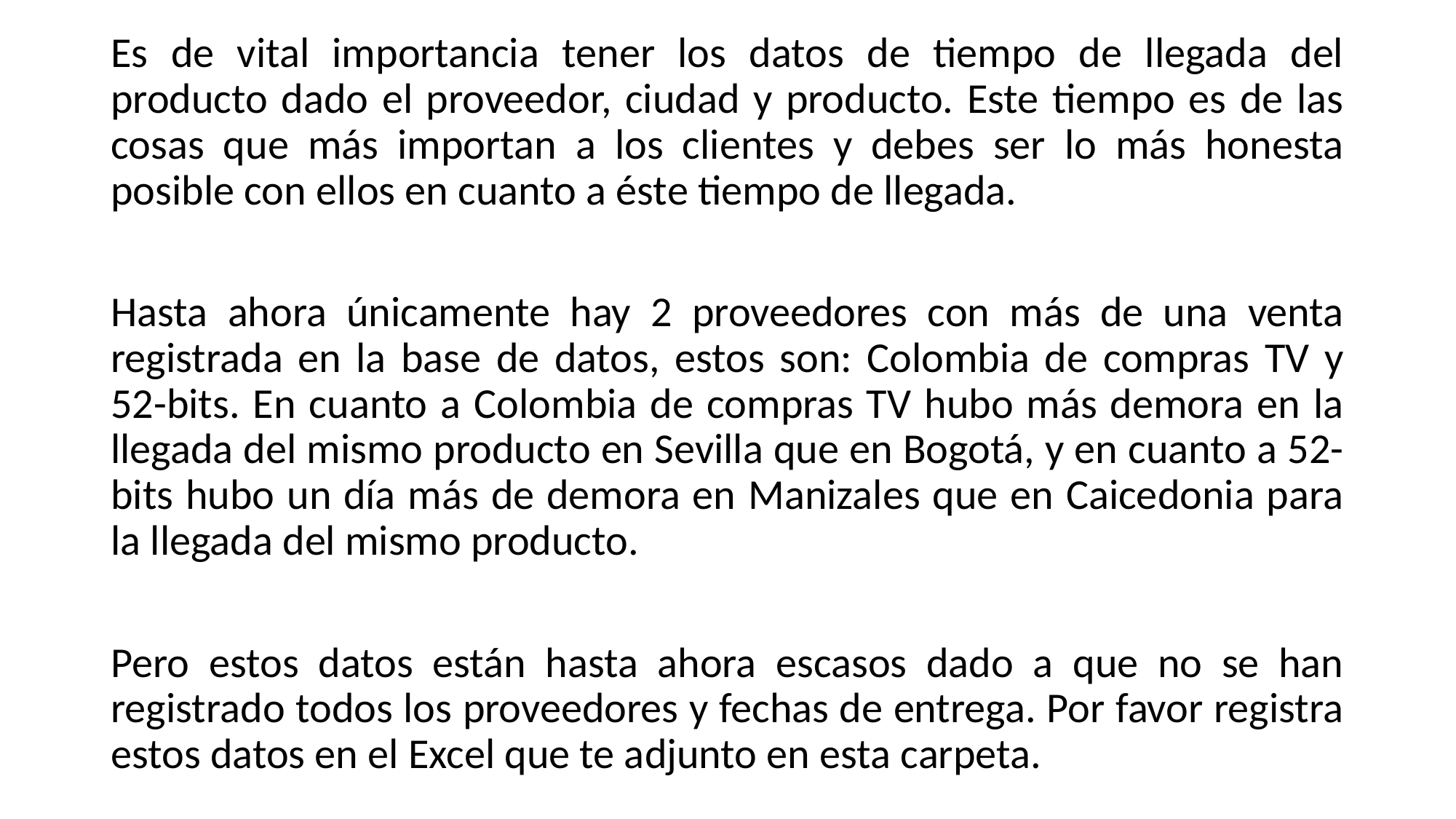

Es de vital importancia tener los datos de tiempo de llegada del producto dado el proveedor, ciudad y producto. Este tiempo es de las cosas que más importan a los clientes y debes ser lo más honesta posible con ellos en cuanto a éste tiempo de llegada.

Hasta ahora únicamente hay 2 proveedores con más de una venta registrada en la base de datos, estos son: Colombia de compras TV y 52-bits. En cuanto a Colombia de compras TV hubo más demora en la llegada del mismo producto en Sevilla que en Bogotá, y en cuanto a 52-bits hubo un día más de demora en Manizales que en Caicedonia para la llegada del mismo producto.

Pero estos datos están hasta ahora escasos dado a que no se han registrado todos los proveedores y fechas de entrega. Por favor registra estos datos en el Excel que te adjunto en esta carpeta.